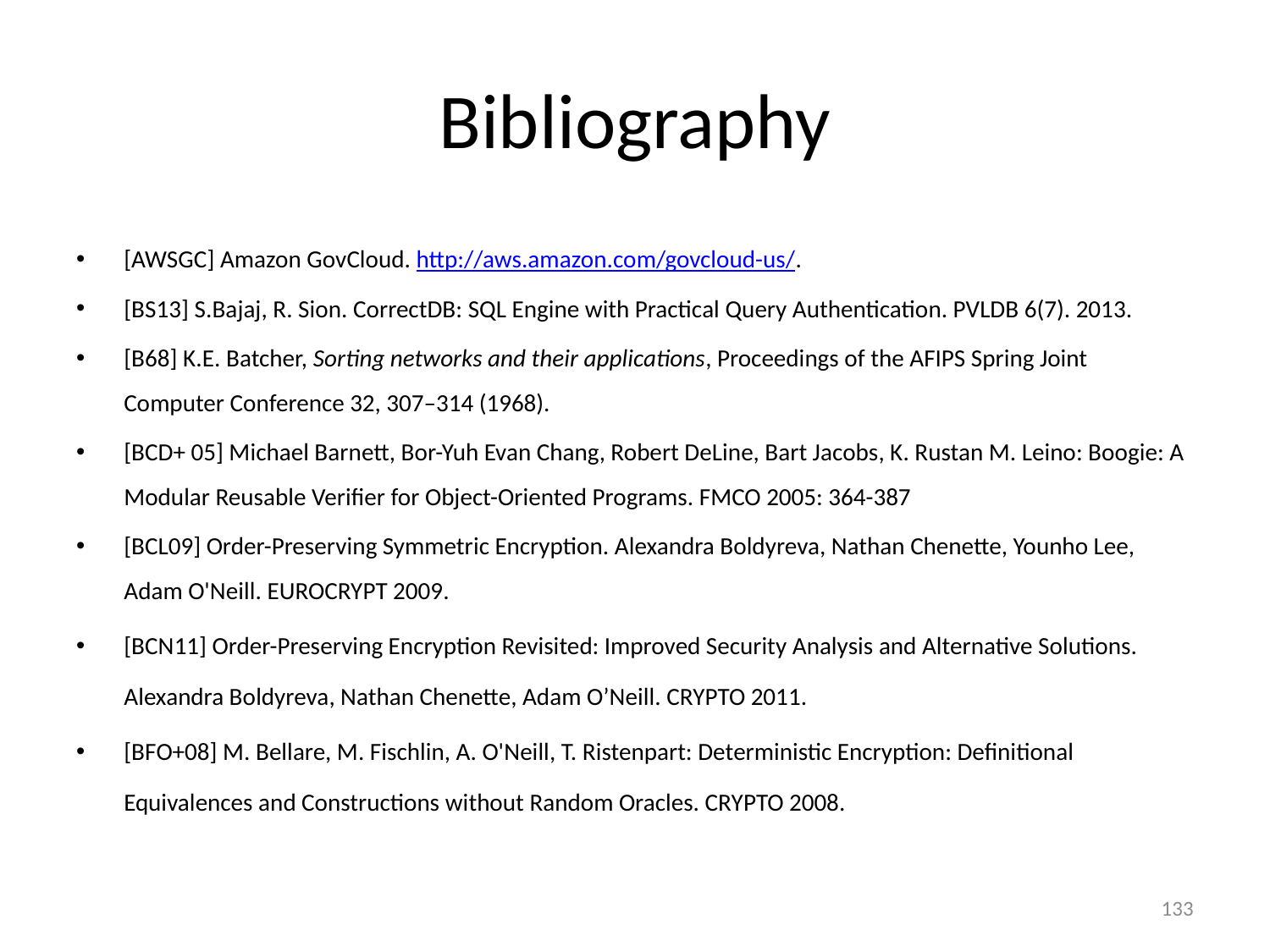

# Bibliography
[AWSGC] Amazon GovCloud. http://aws.amazon.com/govcloud-us/.
[BS13] S.Bajaj, R. Sion. CorrectDB: SQL Engine with Practical Query Authentication. PVLDB 6(7). 2013.
[B68] K.E. Batcher, Sorting networks and their applications, Proceedings of the AFIPS Spring Joint Computer Conference 32, 307–314 (1968).
[BCD+ 05] Michael Barnett, Bor-Yuh Evan Chang, Robert DeLine, Bart Jacobs, K. Rustan M. Leino: Boogie: A Modular Reusable Verifier for Object-Oriented Programs. FMCO 2005: 364-387
[BCL09] Order-Preserving Symmetric Encryption. Alexandra Boldyreva, Nathan Chenette, Younho Lee, Adam O'Neill. EUROCRYPT 2009.
[BCN11] Order-Preserving Encryption Revisited: Improved Security Analysis and Alternative Solutions. Alexandra Boldyreva, Nathan Chenette, Adam O’Neill. CRYPTO 2011.
[BFO+08] M. Bellare, M. Fischlin, A. O'Neill, T. Ristenpart: Deterministic Encryption: Definitional Equivalences and Constructions without Random Oracles. CRYPTO 2008.

133